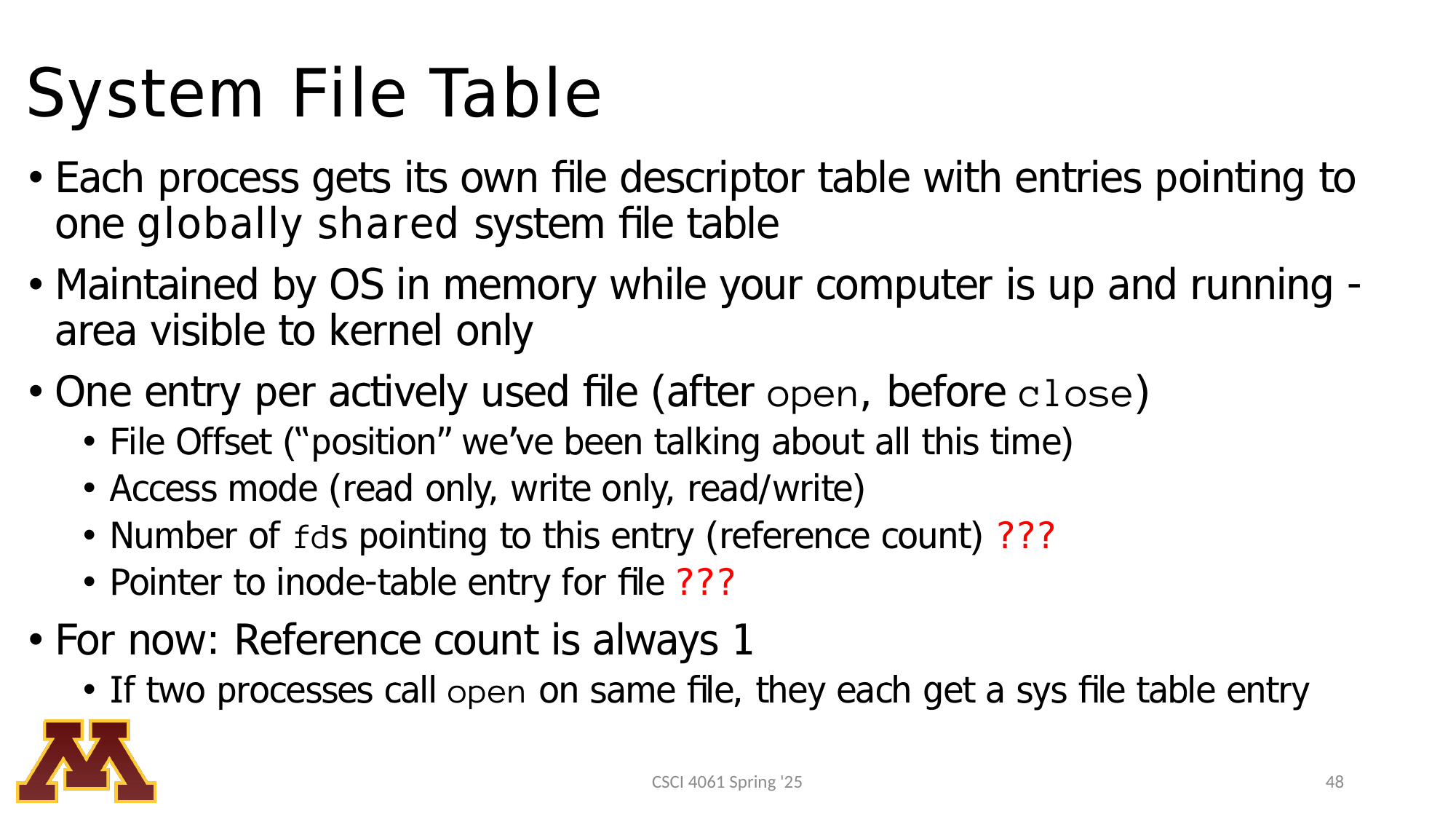

# System File Table
Each process gets its own file descriptor table with entries pointing to one globally shared system file table
Maintained by OS in memory while your computer is up and running - area visible to kernel only
One entry per actively used file (after open, before close)
File Offset (“position” we’ve been talking about all this time)
Access mode (read only, write only, read/write)
Number of fds pointing to this entry (reference count) ???
Pointer to inode-table entry for file ???
For now: Reference count is always 1
If two processes call open on same file, they each get a sys file table entry
CSCI 4061 Spring '25
48